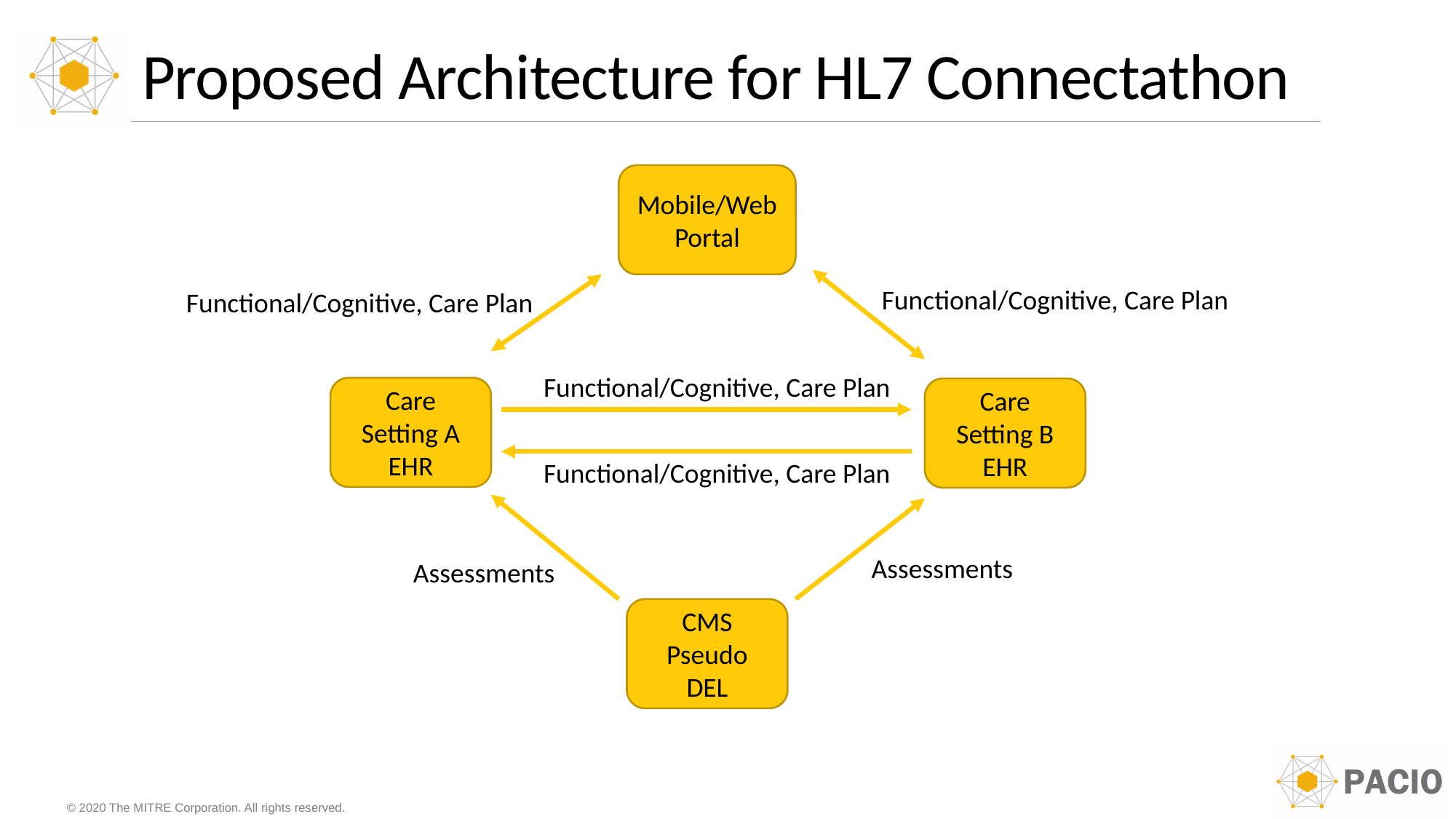

# Proposed Architecture for HL7 Connectathon
Mobile/Web Portal
Functional/Cognitive, Care Plan
Functional/Cognitive, Care Plan
Functional/Cognitive, Care Plan
Care Setting A EHR
Care Setting B EHR
Functional/Cognitive, Care Plan
Assessments
Assessments
CMS Pseudo DEL